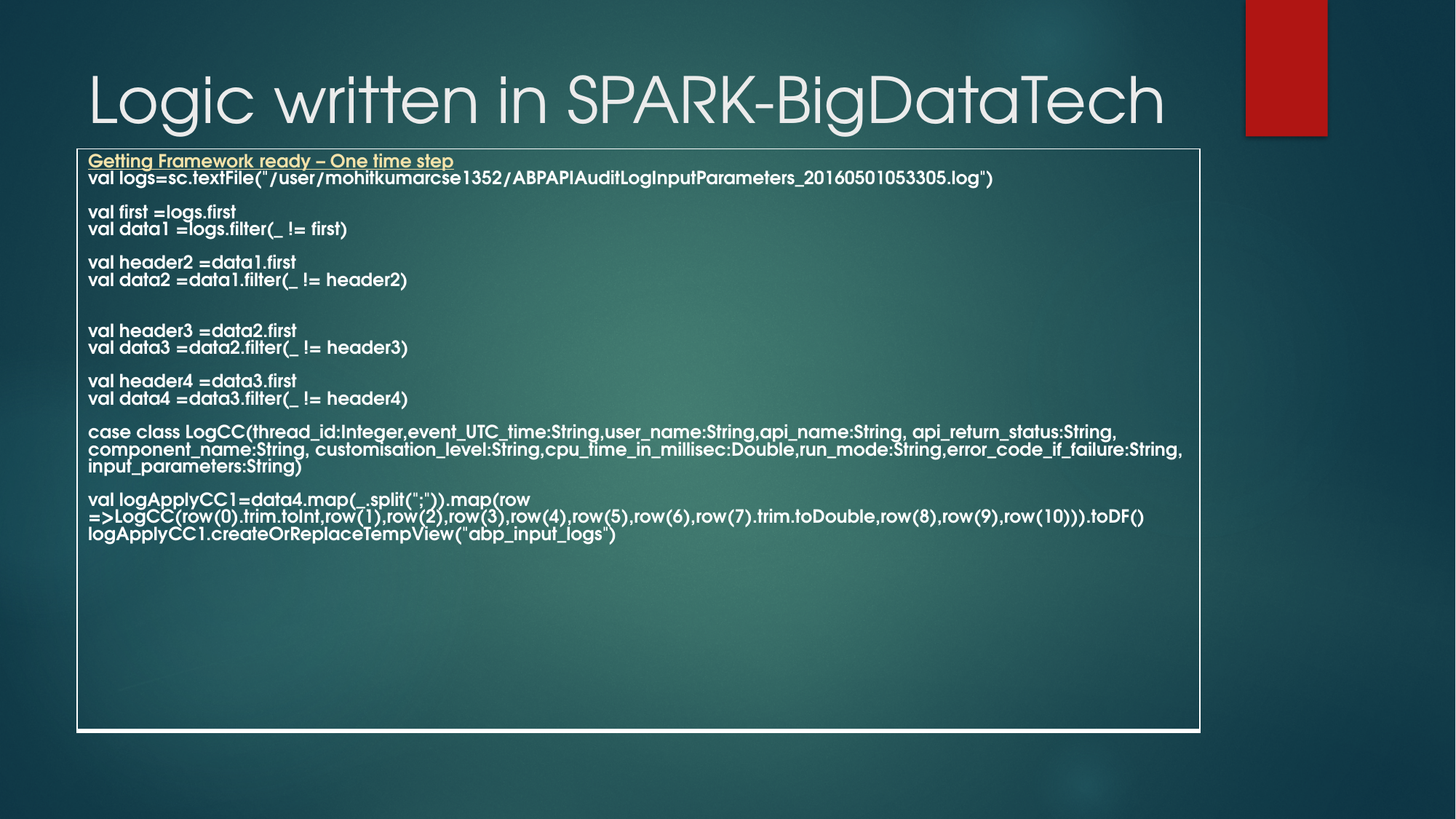

# Logic written in SPARK-BigDataTech
| Getting Framework ready – One time step val logs=sc.textFile("/user/mohitkumarcse1352/ABPAPIAuditLogInputParameters\_20160501053305.log") val first =logs.first val data1 =logs.filter(\_ != first) val header2 =data1.first val data2 =data1.filter(\_ != header2) val header3 =data2.first val data3 =data2.filter(\_ != header3) val header4 =data3.first val data4 =data3.filter(\_ != header4) case class LogCC(thread\_id:Integer,event\_UTC\_time:String,user\_name:String,api\_name:String, api\_return\_status:String, component\_name:String, customisation\_level:String,cpu\_time\_in\_millisec:Double,run\_mode:String,error\_code\_if\_failure:String, input\_parameters:String) val logApplyCC1=data4.map(\_.split(";")).map(row =>LogCC(row(0).trim.toInt,row(1),row(2),row(3),row(4),row(5),row(6),row(7).trim.toDouble,row(8),row(9),row(10))).toDF() logApplyCC1.createOrReplaceTempView("abp\_input\_logs") |
| --- |